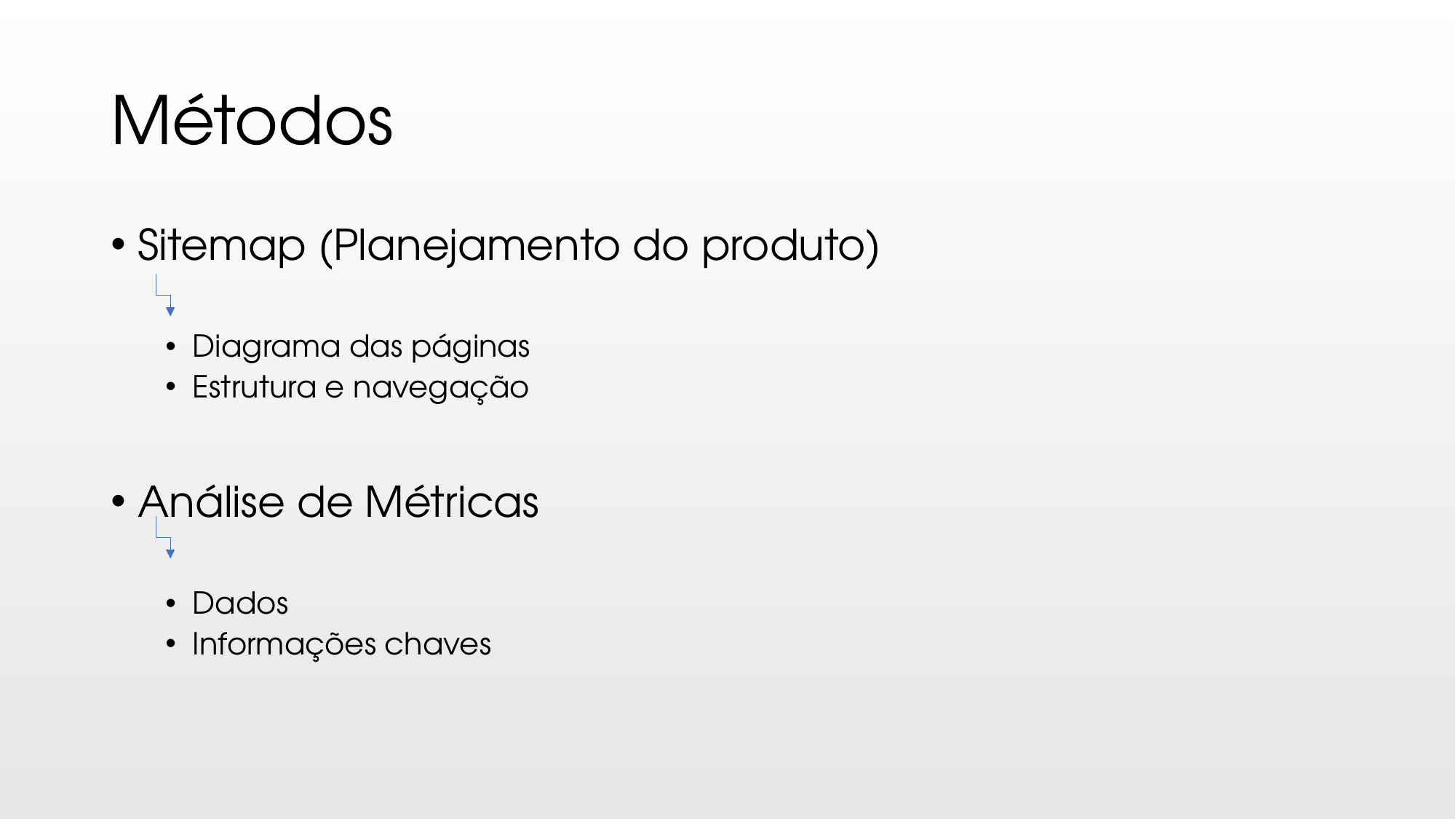

# Métodos
Sitemap (Planejamento do produto)

Diagrama das páginas
Estrutura e navegação

Análise de Métricas

Dados
Informações chaves